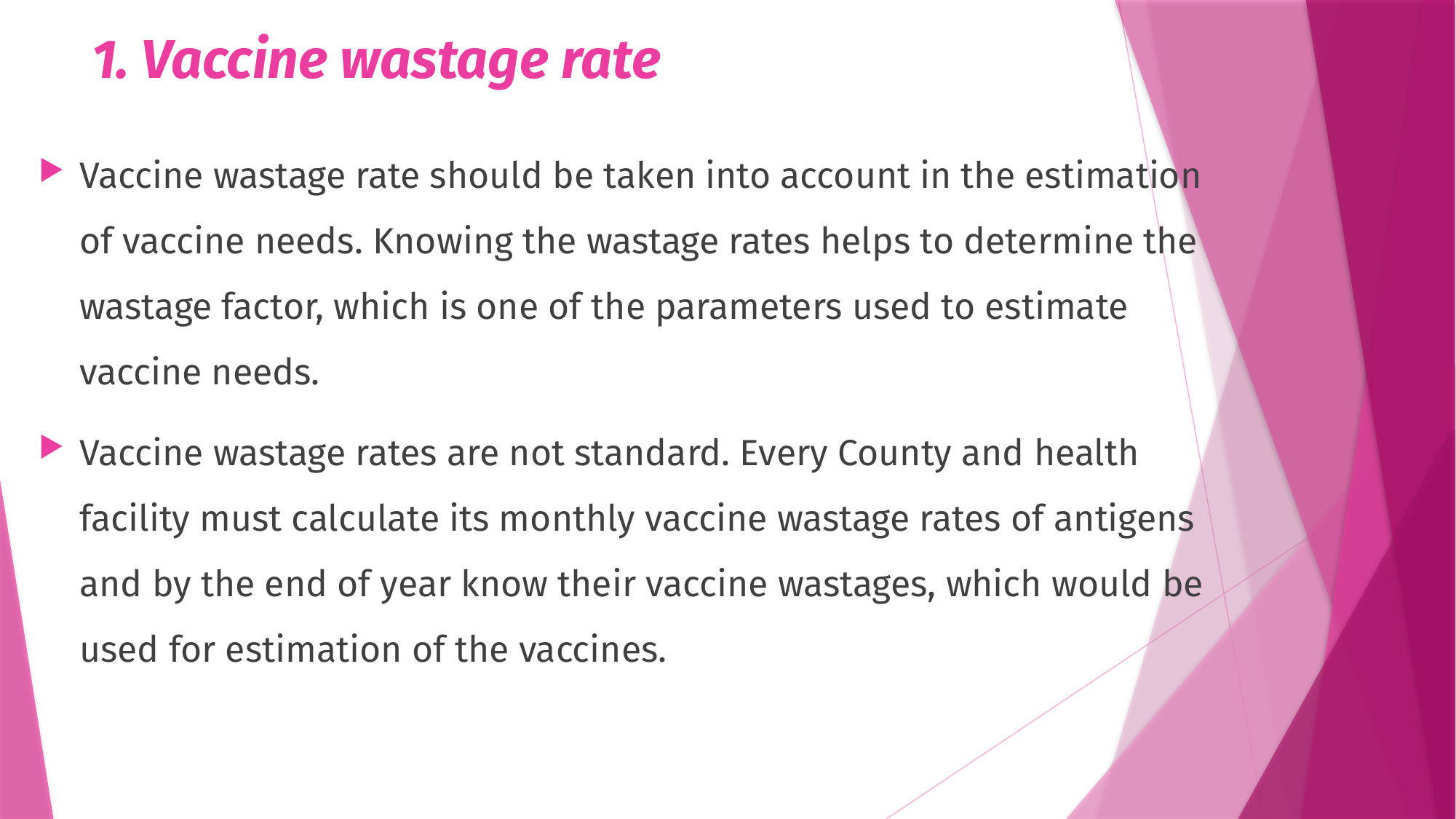

# 1. Vaccine wastage rate
Vaccine wastage rate should be taken into account in the estimation of vaccine needs. Knowing the wastage rates helps to determine the wastage factor, which is one of the parameters used to estimate vaccine needs.
Vaccine wastage rates are not standard. Every County and health facility must calculate its monthly vaccine wastage rates of antigens and by the end of year know their vaccine wastages, which would be used for estimation of the vaccines.